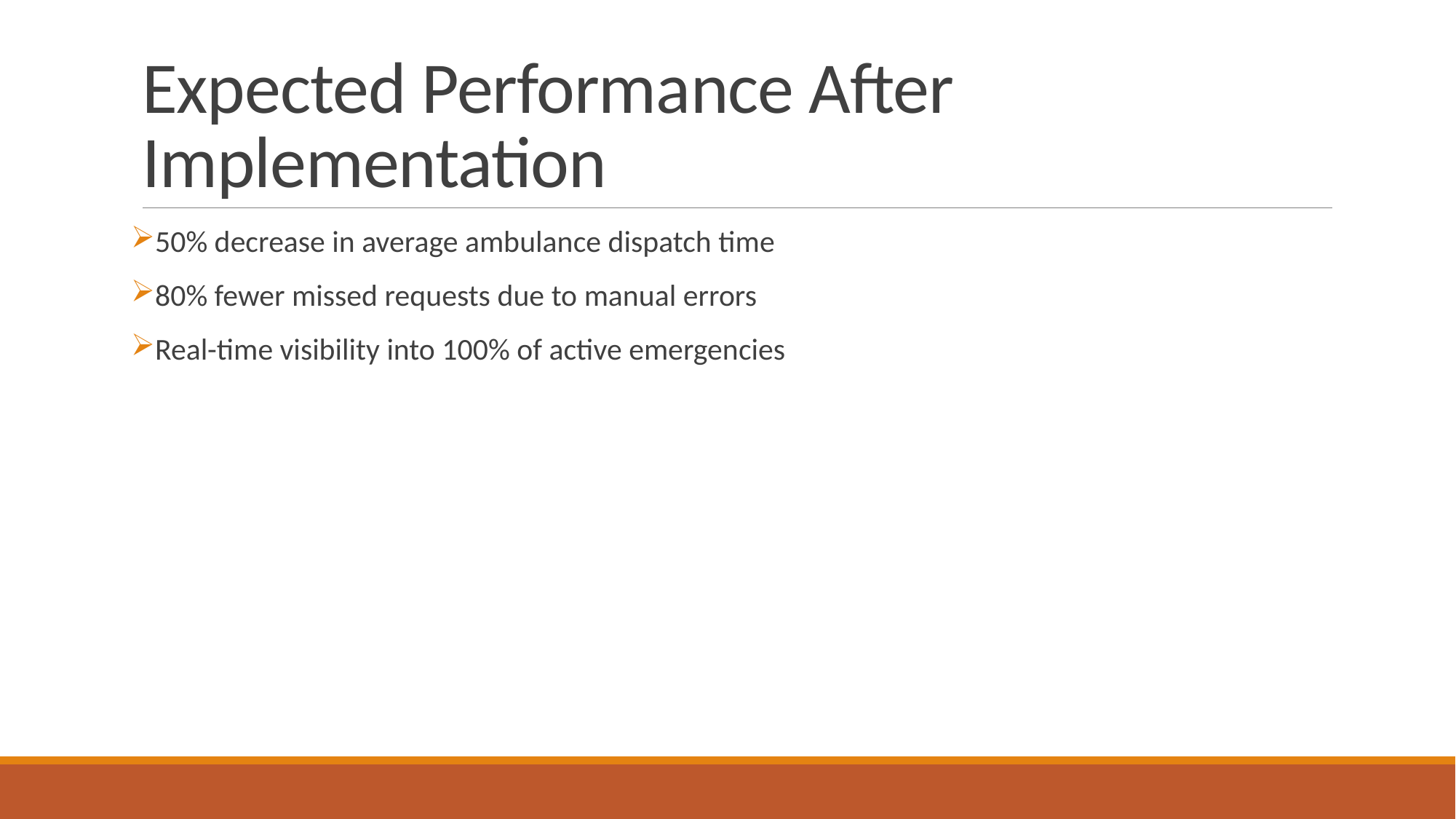

# Expected Performance After Implementation
50% decrease in average ambulance dispatch time
80% fewer missed requests due to manual errors
Real-time visibility into 100% of active emergencies